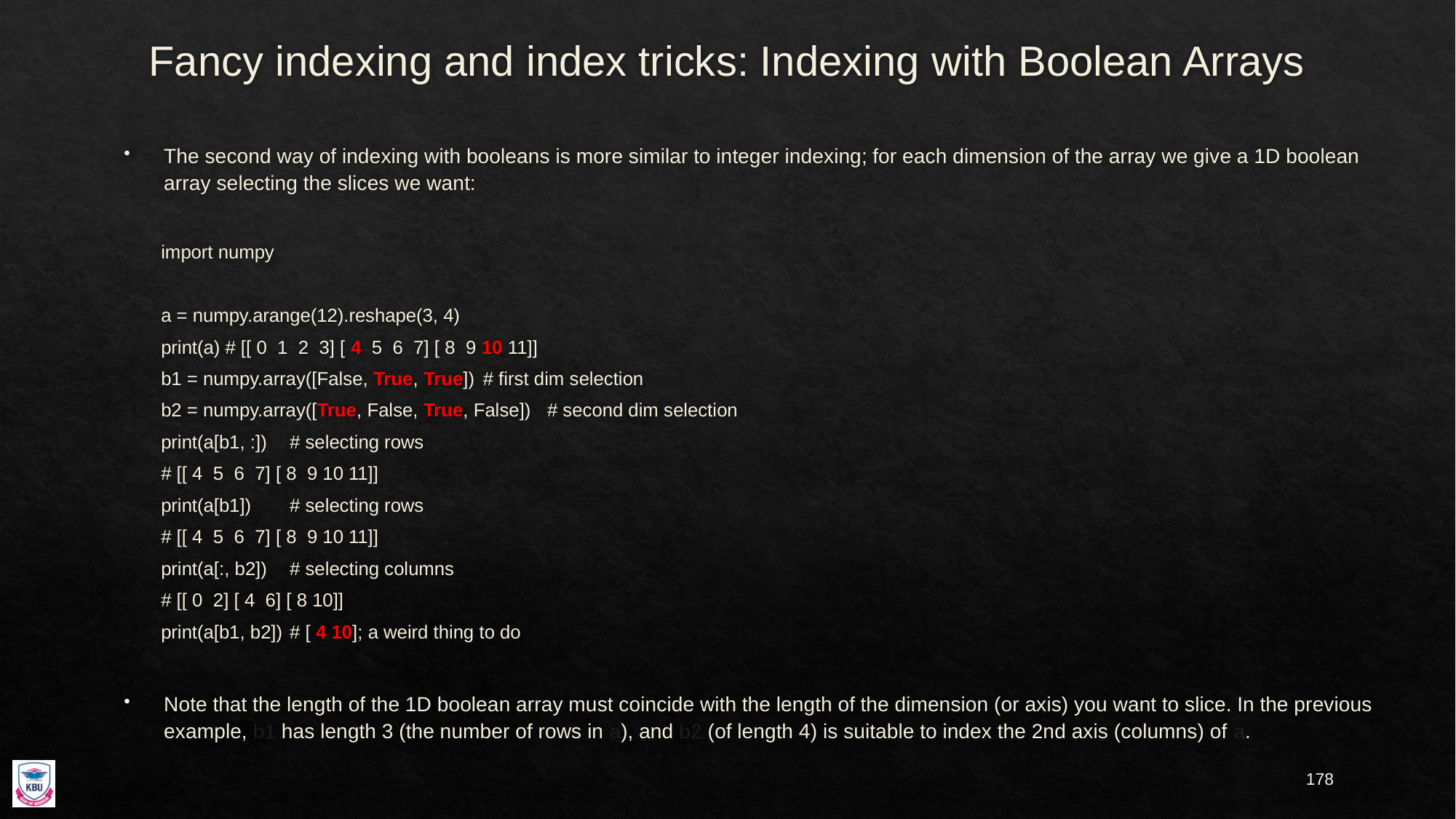

# Fancy indexing and index tricks: Indexing with Boolean Arrays
The second way of indexing with booleans is more similar to integer indexing; for each dimension of the array we give a 1D boolean array selecting the slices we want:

import numpy

a = numpy.arange(12).reshape(3, 4)
print(a)						# [[ 0  1  2  3] [ 4  5  6  7] [ 8  9 10 11]]
b1 = numpy.array([False, True, True])		# first dim selection
b2 = numpy.array([True, False, True, False])	# second dim selection
print(a[b1, :])					# selecting rows
							# [[ 4  5  6  7] [ 8  9 10 11]]
print(a[b1])					# selecting rows
							# [[ 4  5  6  7] [ 8  9 10 11]]
print(a[:, b2])					# selecting columns
							# [[ 0  2] [ 4  6] [ 8 10]]
print(a[b1, b2])					# [ 4 10]; a weird thing to do

Note that the length of the 1D boolean array must coincide with the length of the dimension (or axis) you want to slice. In the previous example, b1 has length 3 (the number of rows in a), and b2 (of length 4) is suitable to index the 2nd axis (columns) of a.
178